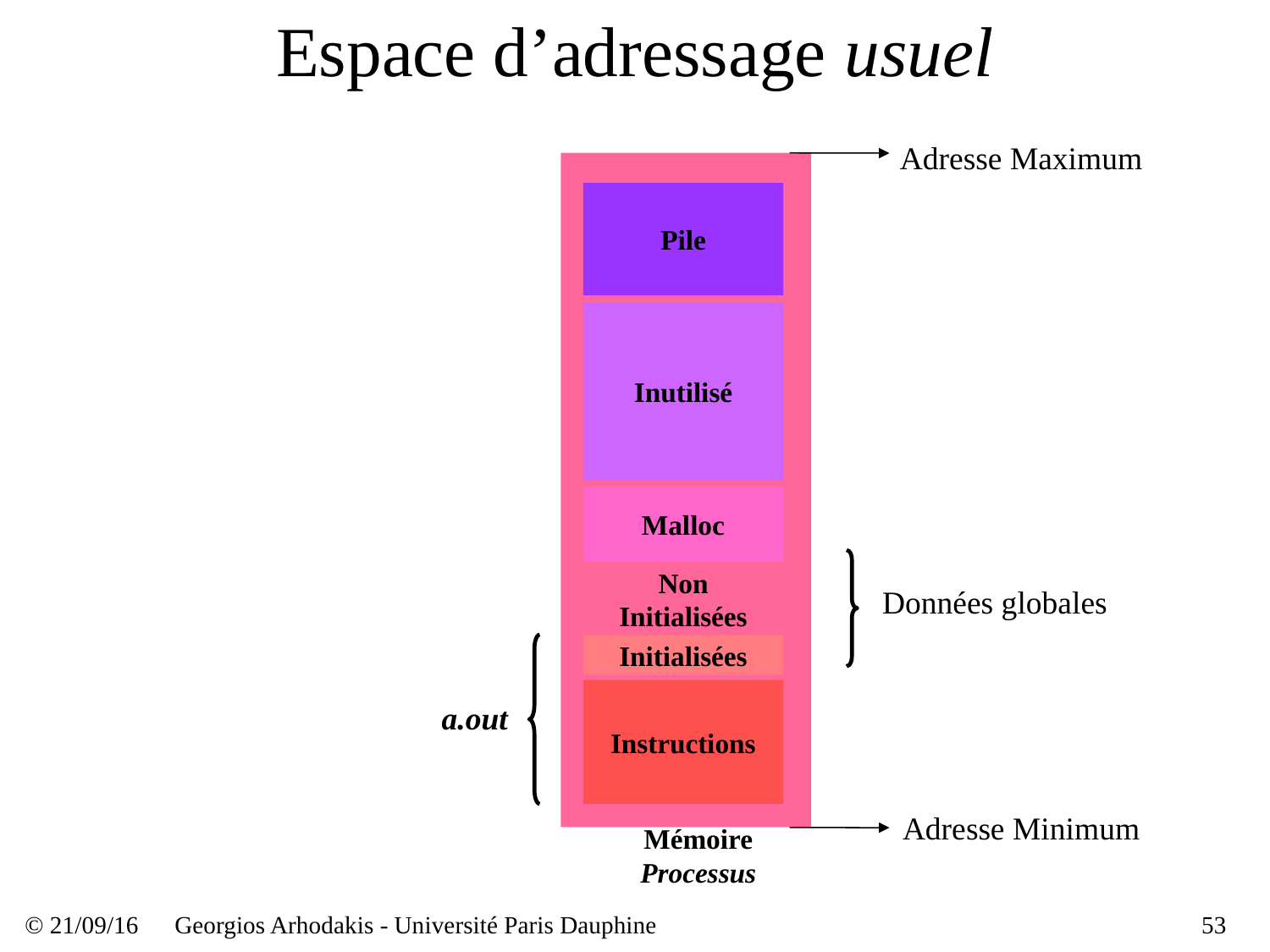

# Espace d’adressage usuel
Adresse Maximum

Pile
Inutilisé
Malloc

Non Initialisées
Données globales

Initialisées
Instructions
a.out
Adresse Minimum
Mémoire Processus

© 21/09/16
Georgios Arhodakis - Université Paris Dauphine
53